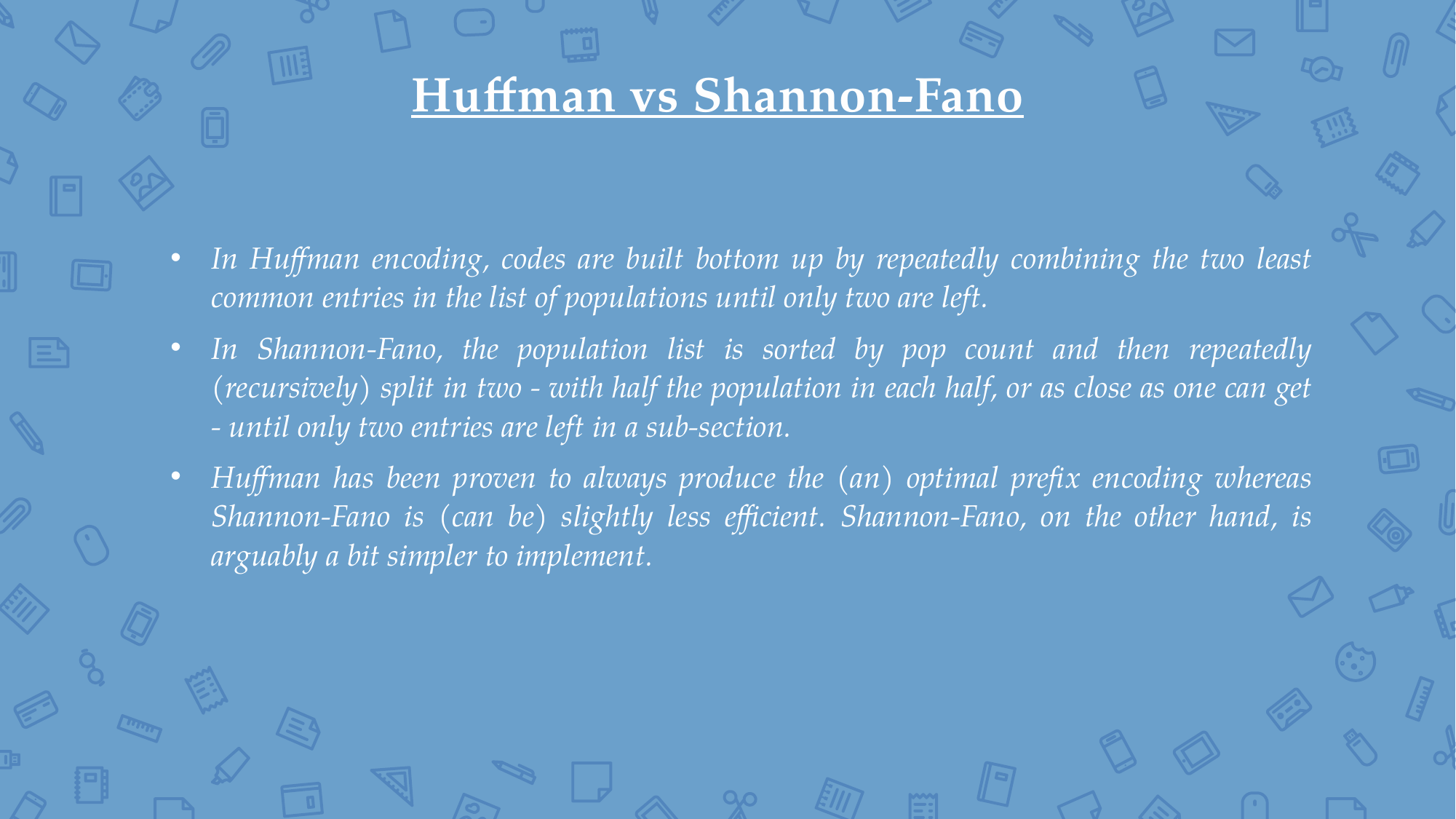

Huffman vs Shannon-Fano
In Huffman encoding, codes are built bottom up by repeatedly combining the two least common entries in the list of populations until only two are left.
In Shannon-Fano, the population list is sorted by pop count and then repeatedly (recursively) split in two - with half the population in each half, or as close as one can get - until only two entries are left in a sub-section.
Huffman has been proven to always produce the (an) optimal prefix encoding whereas Shannon-Fano is (can be) slightly less efficient. Shannon-Fano, on the other hand, is arguably a bit simpler to implement.